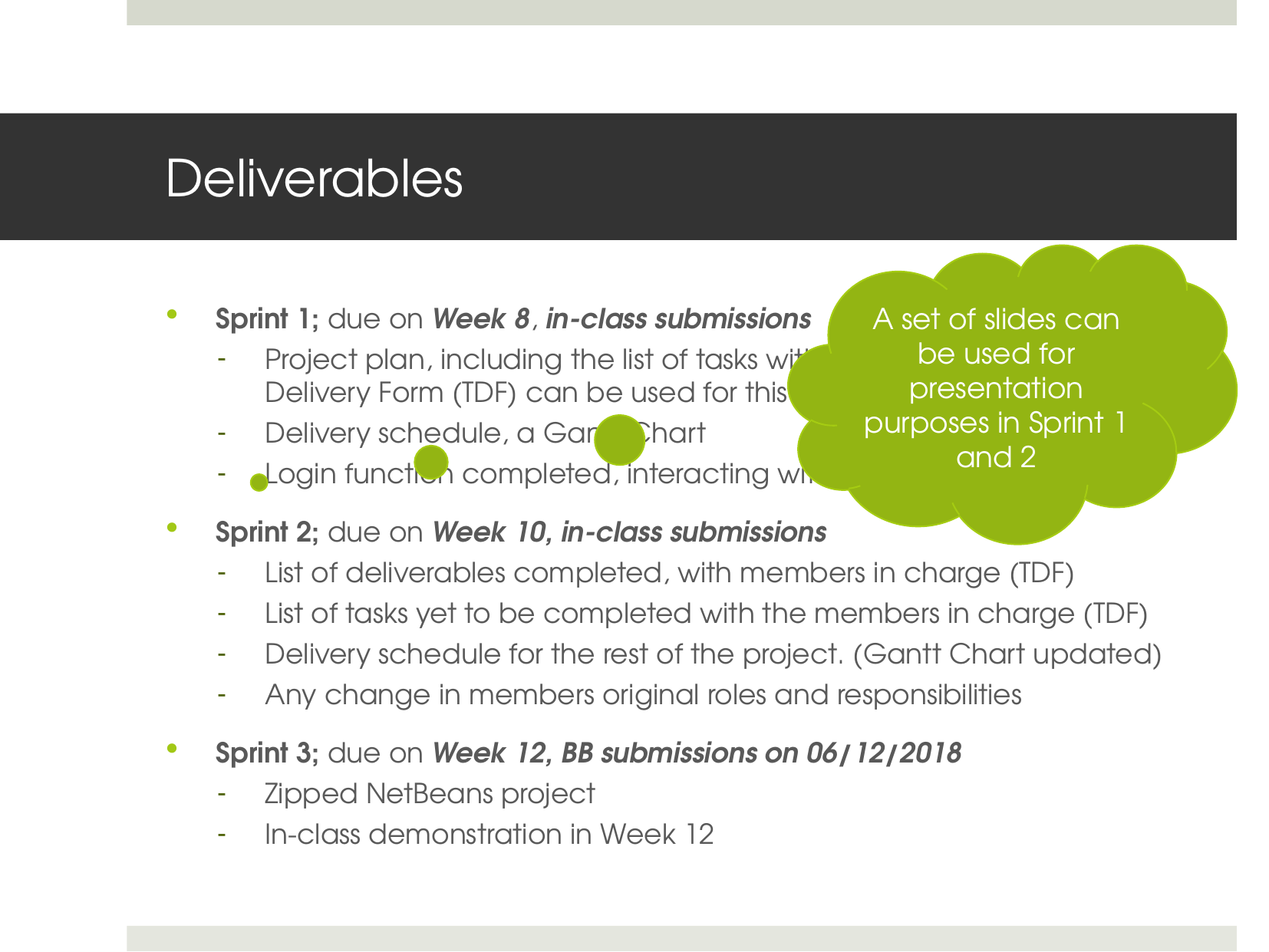

# Deliverables
A set of slides can be used for presentation purposes in Sprint 1 and 2
Sprint 1; due on Week 8, in-class submissions
Project plan, including the list of tasks with allocated members; Task Delivery Form (TDF) can be used for this purpose
Delivery schedule, a Gantt Chart
Login function completed, interacting with the DB
Sprint 2; due on Week 10, in-class submissions
List of deliverables completed, with members in charge (TDF)
List of tasks yet to be completed with the members in charge (TDF)
Delivery schedule for the rest of the project. (Gantt Chart updated)
Any change in members original roles and responsibilities
Sprint 3; due on Week 12, BB submissions on 06/12/2018
Zipped NetBeans project
In-class demonstration in Week 12